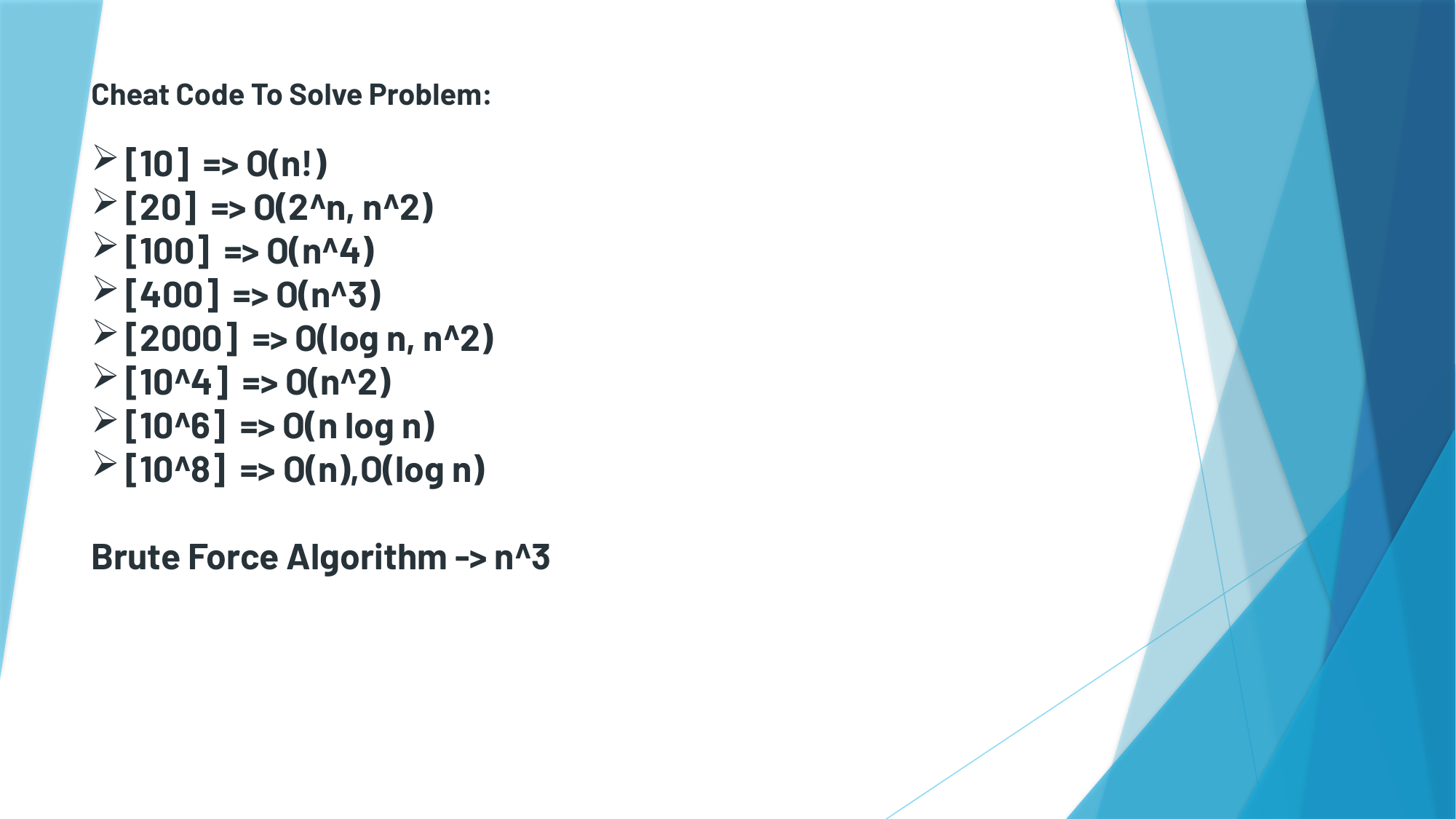

Cheat Code To Solve Problem:

[10]  => O(n!)
[20]  => O(2^n, n^2)
[100]  => O(n^4)
[400]  => O(n^3)
[2000]  => O(log n, n^2)
[10^4]  => O(n^2)
[10^6]  => O(n log n)
[10^8]  => O(n),O(log n)

Brute Force Algorithm -> n^3